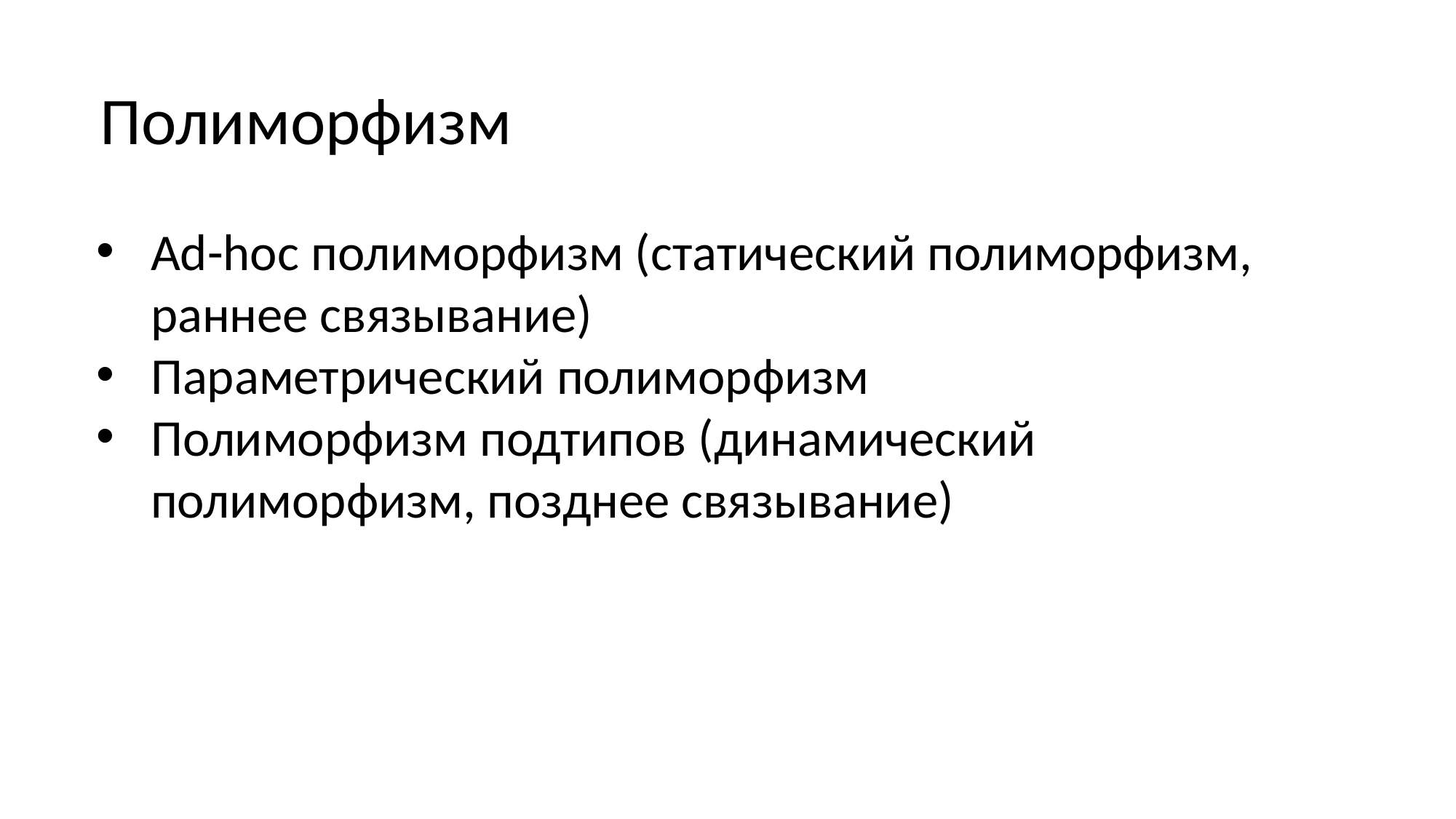

# Полиморфизм
Ad-hoc полиморфизм (статический полиморфизм, раннее связывание)
Параметрический полиморфизм
Полиморфизм подтипов (динамический полиморфизм, позднее связывание)